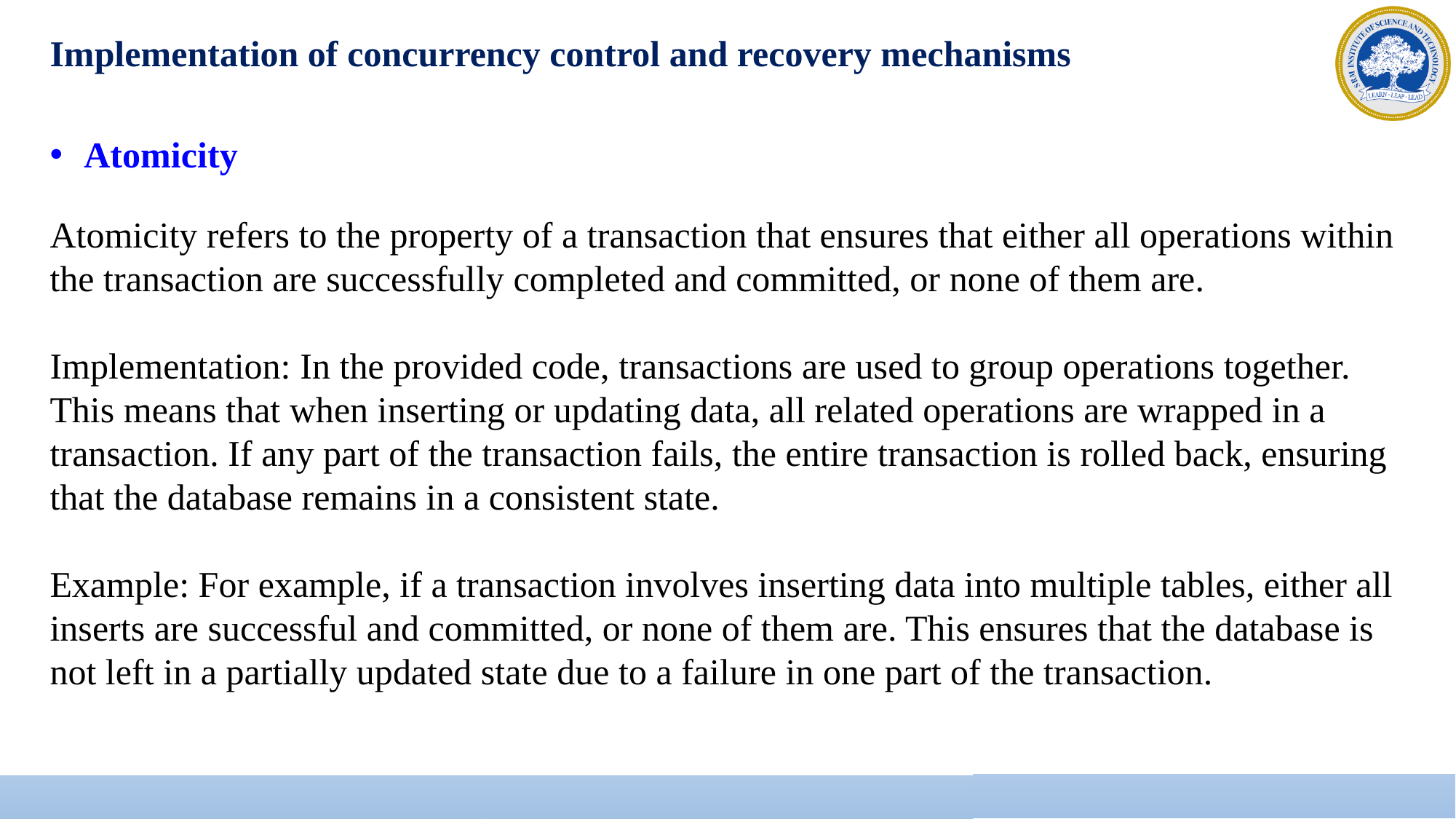

Implementation of concurrency control and recovery mechanisms
Atomicity

Atomicity refers to the property of a transaction that ensures that either all operations within the transaction are successfully completed and committed, or none of them are.

Implementation: In the provided code, transactions are used to group operations together. This means that when inserting or updating data, all related operations are wrapped in a transaction. If any part of the transaction fails, the entire transaction is rolled back, ensuring that the database remains in a consistent state.

Example: For example, if a transaction involves inserting data into multiple tables, either all inserts are successful and committed, or none of them are. This ensures that the database is not left in a partially updated state due to a failure in one part of the transaction.
26